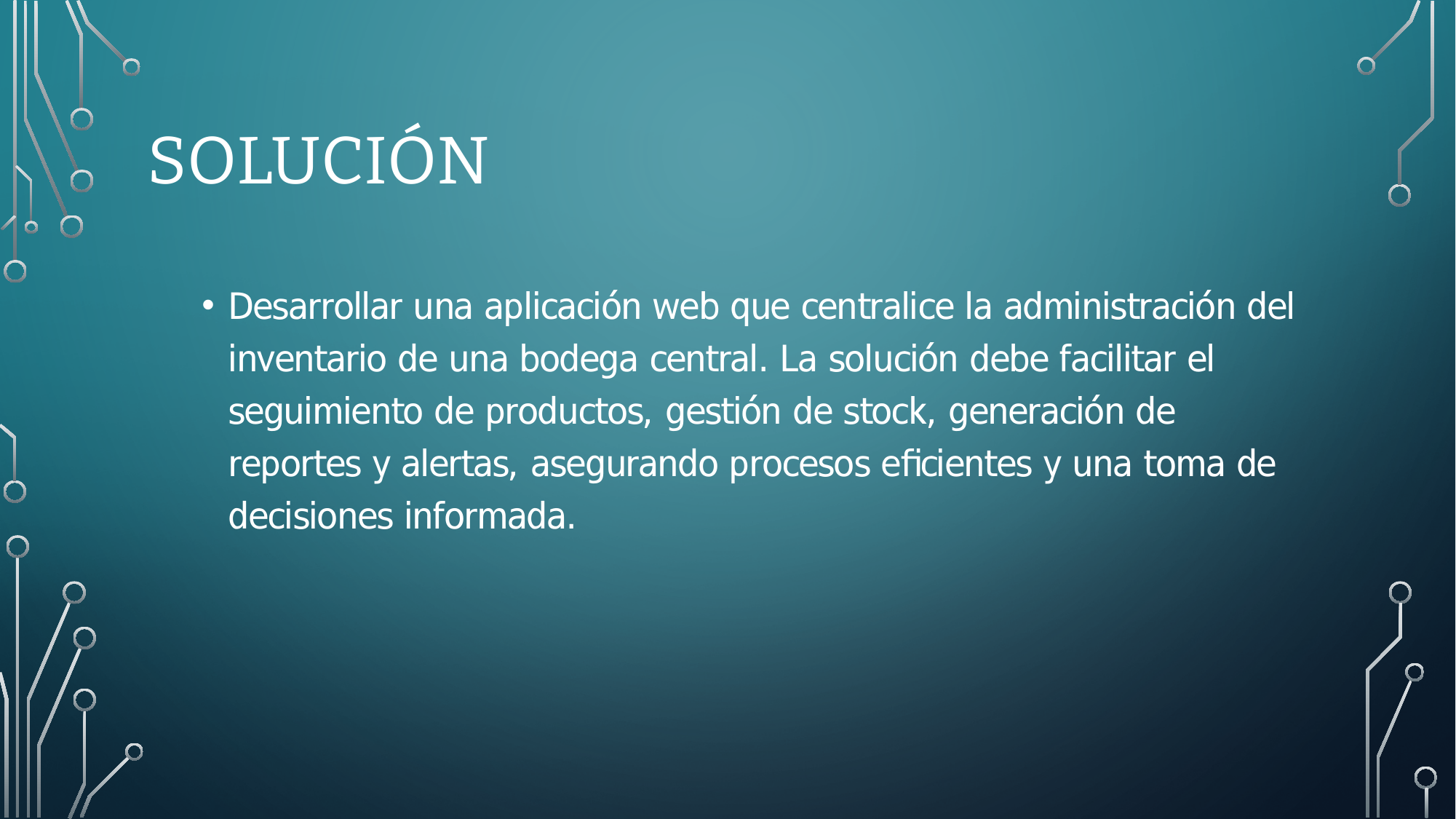

# SOLUCIÓN
Desarrollar una aplicación web que centralice la administración del inventario de una bodega central. La solución debe facilitar el seguimiento de productos, gestión de stock, generación de reportes y alertas, asegurando procesos eficientes y una toma de decisiones informada.